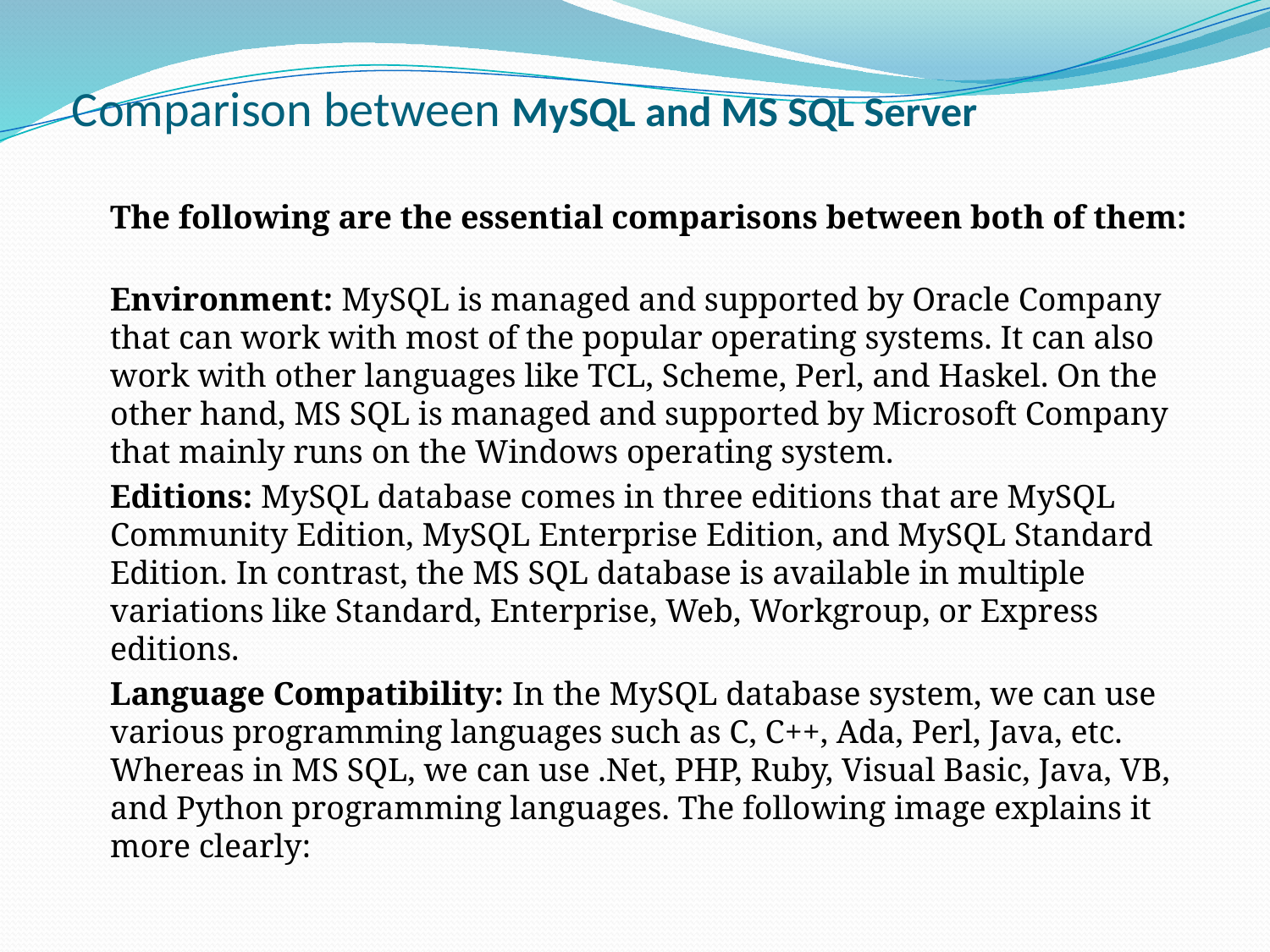

# Comparison between MySQL and MS SQL Server

	The following are the essential comparisons between both of them:
Environment: MySQL is managed and supported by Oracle Company that can work with most of the popular operating systems. It can also work with other languages like TCL, Scheme, Perl, and Haskel. On the other hand, MS SQL is managed and supported by Microsoft Company that mainly runs on the Windows operating system.
	Editions: MySQL database comes in three editions that are MySQL Community Edition, MySQL Enterprise Edition, and MySQL Standard Edition. In contrast, the MS SQL database is available in multiple variations like Standard, Enterprise, Web, Workgroup, or Express editions.
	Language Compatibility: In the MySQL database system, we can use various programming languages such as C, C++, Ada, Perl, Java, etc. Whereas in MS SQL, we can use .Net, PHP, Ruby, Visual Basic, Java, VB, and Python programming languages. The following image explains it more clearly: